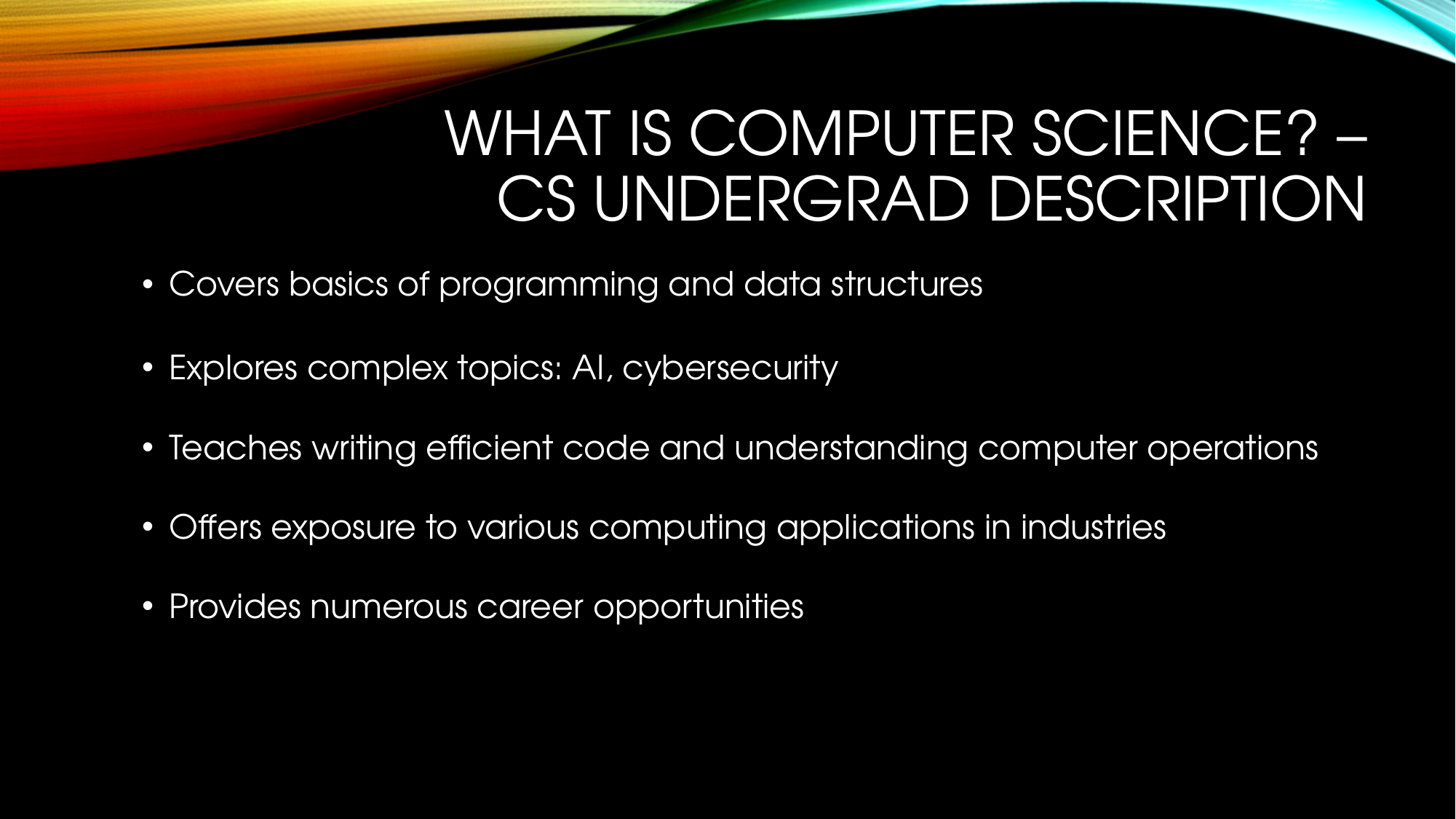

# What is Computer Science? – CS Undergrad Description
Covers basics of programming and data structures
Explores complex topics: AI, cybersecurity
Teaches writing efficient code and understanding computer operations
Offers exposure to various computing applications in industries
Provides numerous career opportunities